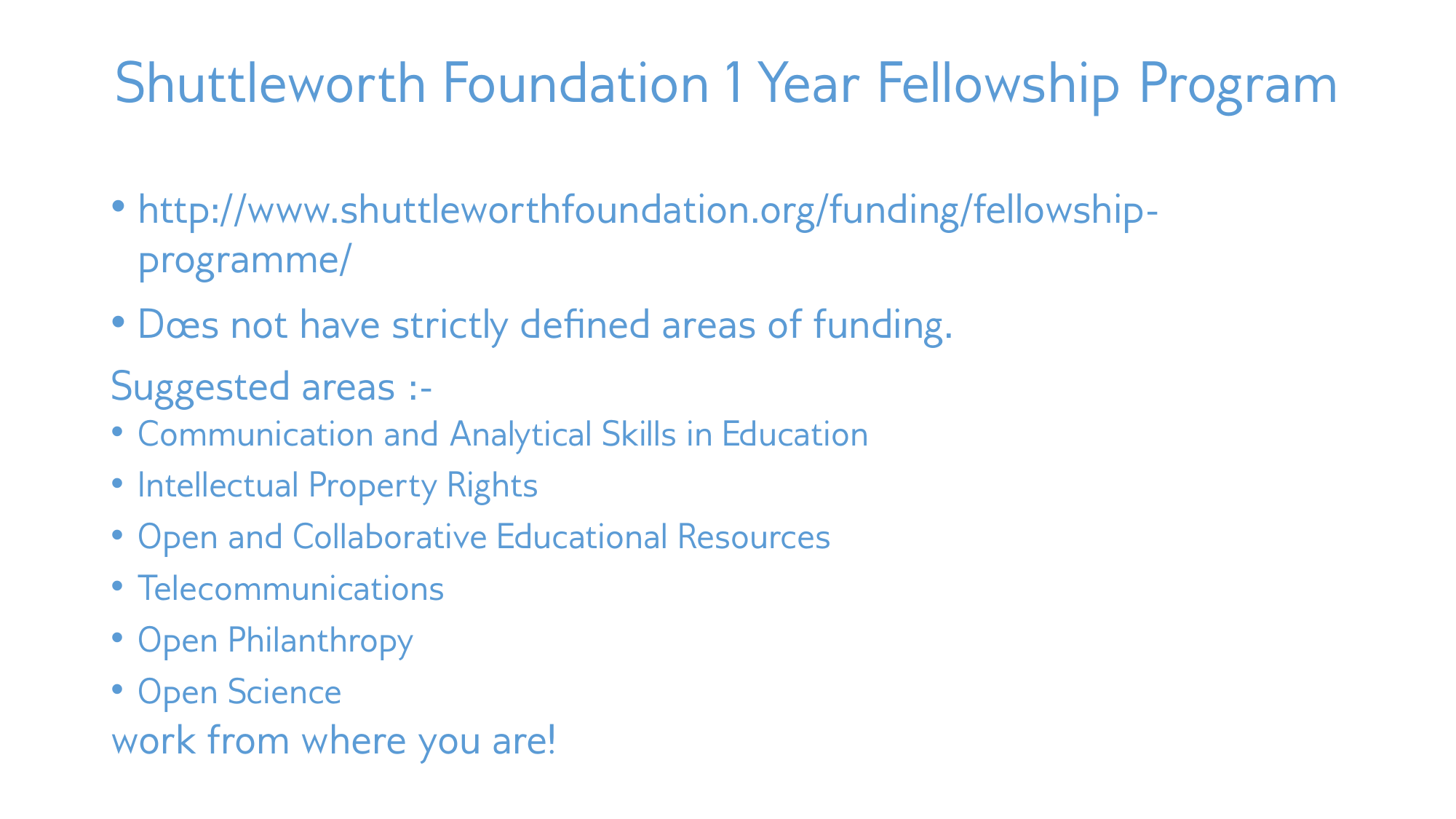

# Shuttleworth Foundation 1 Year Fellowship Program
http://www.shuttleworthfoundation.org/funding/fellowship-programme/
Does not have strictly defined areas of funding.
Suggested areas :-
Communication and Analytical Skills in Education
Intellectual Property Rights
Open and Collaborative Educational Resources
Telecommunications
Open Philanthropy
Open Science
work from where you are!